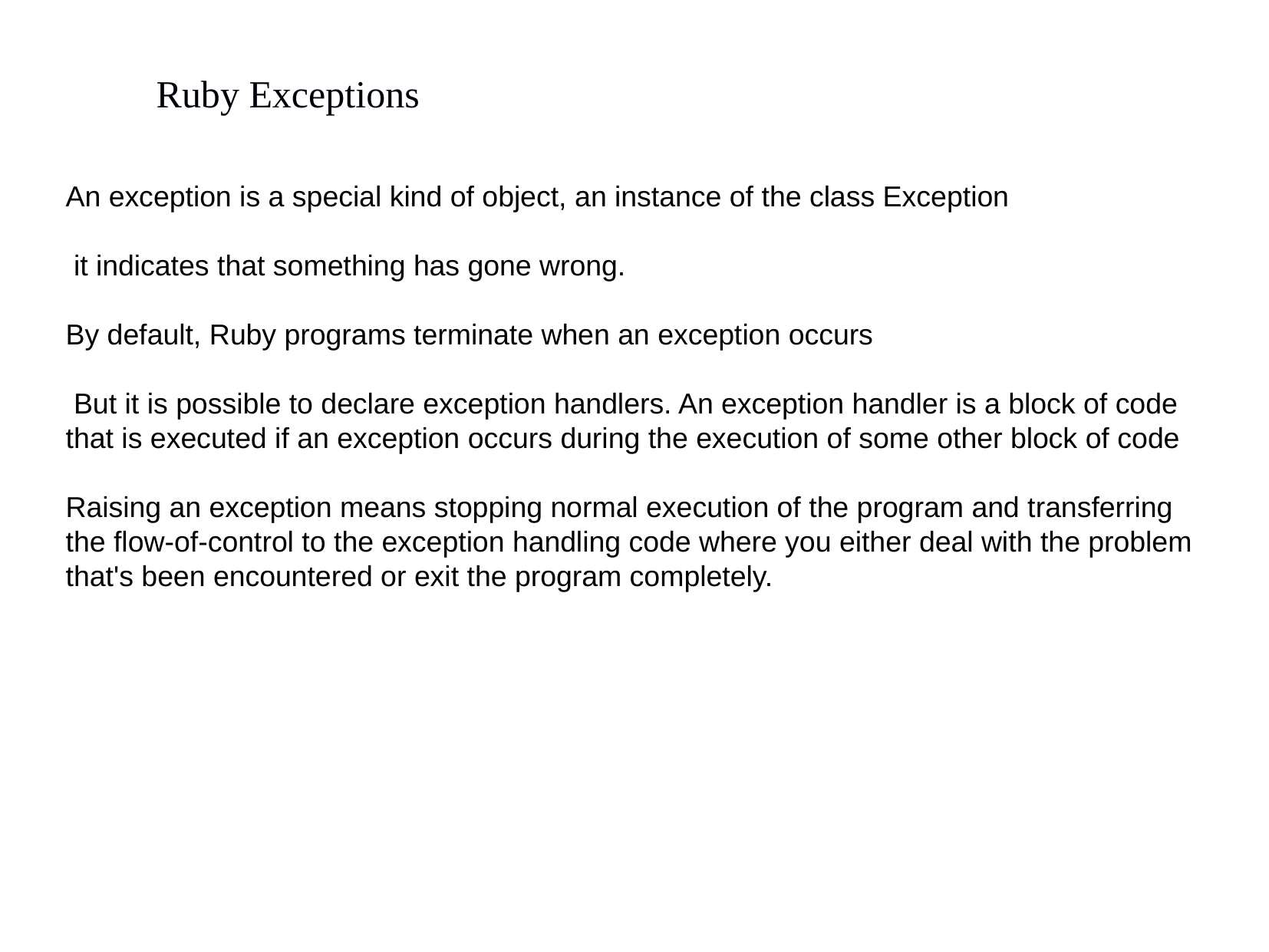

Ruby Exceptions

An exception is a special kind of object, an instance of the class Exception

 it indicates that something has gone wrong.

By default, Ruby programs terminate when an exception occurs

 But it is possible to declare exception handlers. An exception handler is a block of code that is executed if an exception occurs during the execution of some other block of code

Raising an exception means stopping normal execution of the program and transferring the flow-of-control to the exception handling code where you either deal with the problem that's been encountered or exit the program completely.